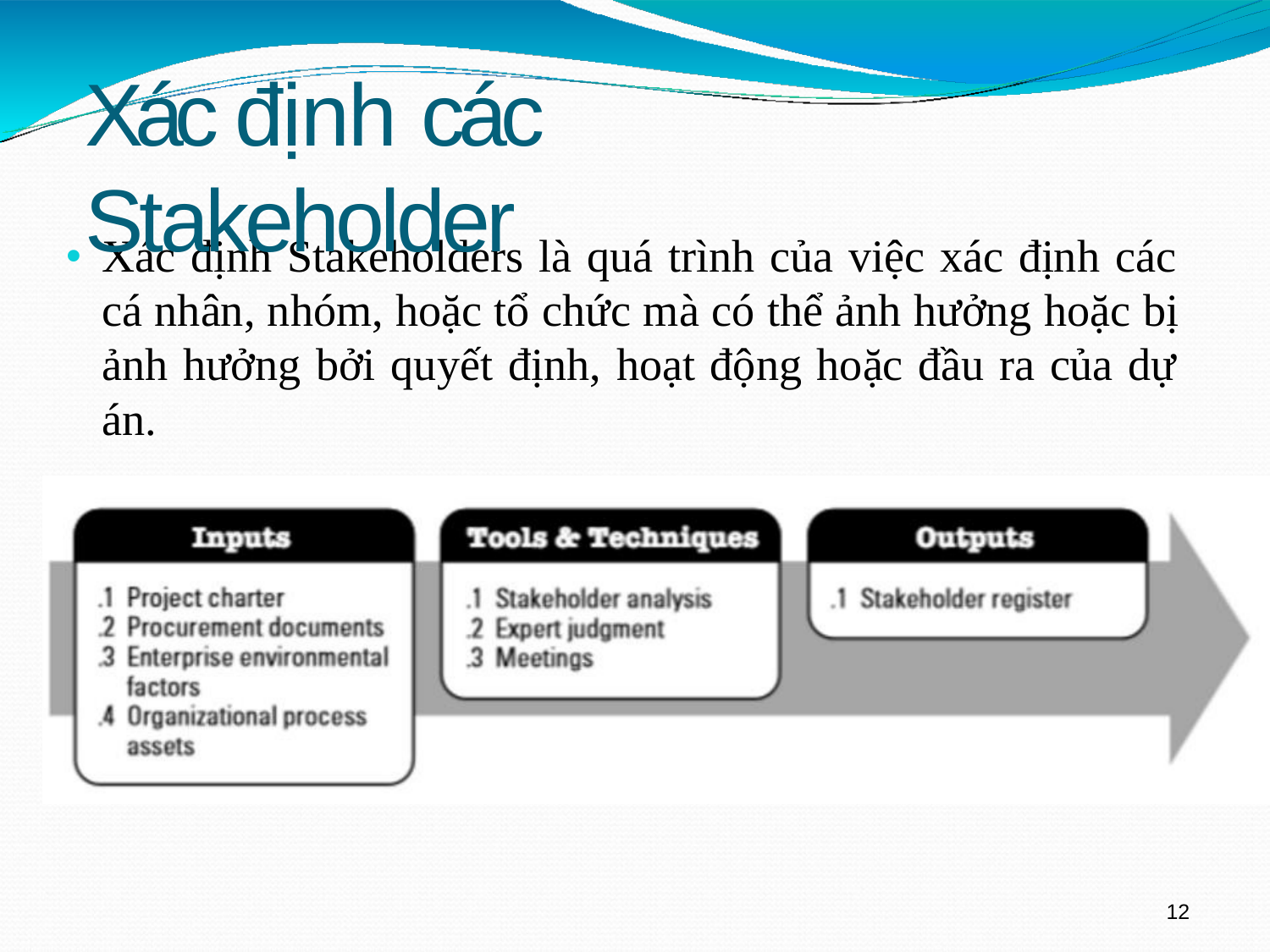

# Xác định các Stakeholder
Xác định Stakeholders là quá trình của việc xác định các  cá nhân, nhóm, hoặc tổ chức mà có thể ảnh hưởng hoặc bị  ảnh hưởng bởi quyết định, hoạt động hoặc đầu ra của dự  án.

12